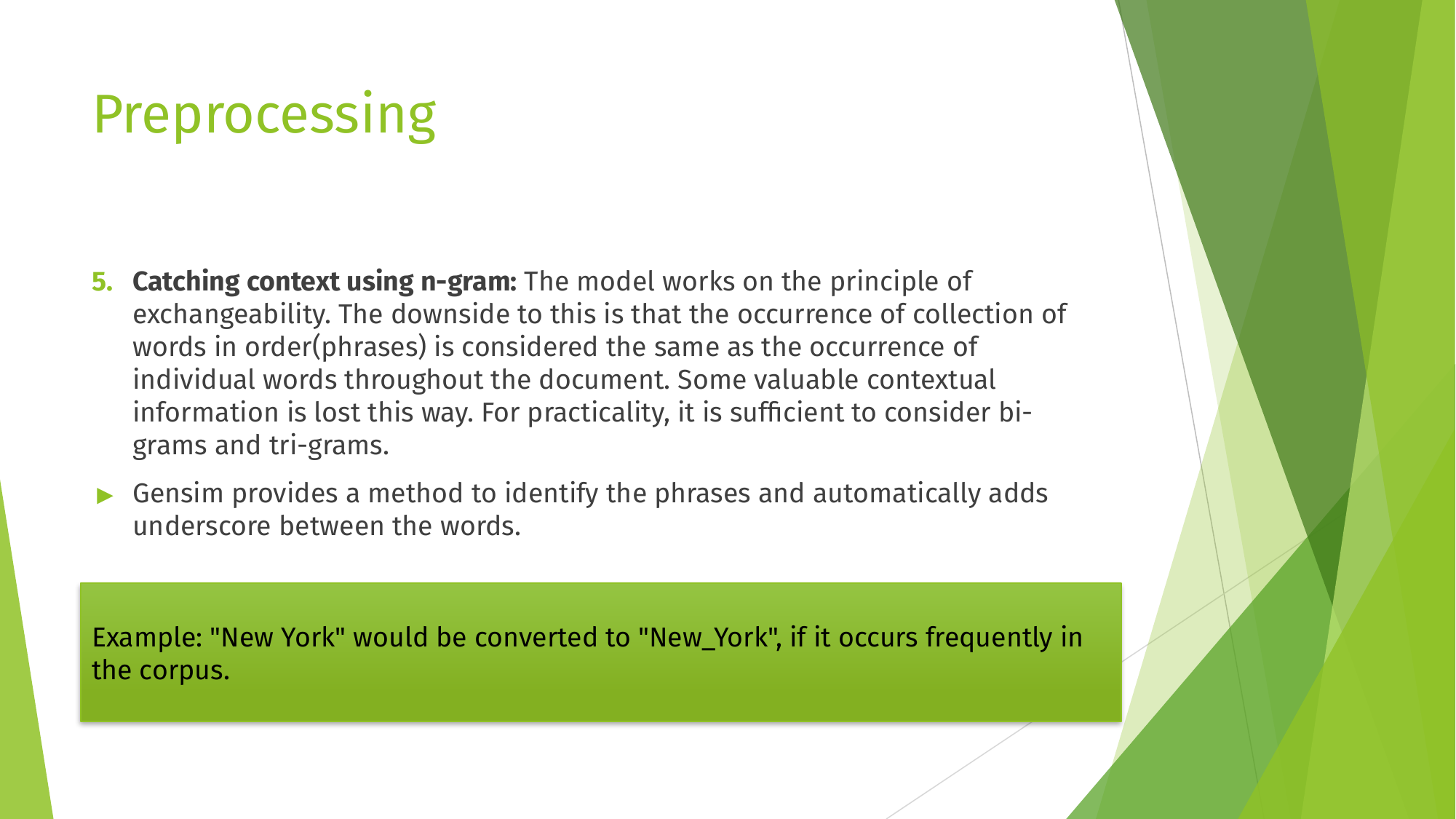

# Preprocessing
Catching context using n-gram: The model works on the principle of exchangeability. The downside to this is that the occurrence of collection of words in order(phrases) is considered the same as the occurrence of individual words throughout the document. Some valuable contextual information is lost this way. For practicality, it is sufficient to consider bi-grams and tri-grams.
Gensim provides a method to identify the phrases and automatically adds underscore between the words.

Example: "New York" would be converted to "New_York", if it occurs frequently in the corpus.